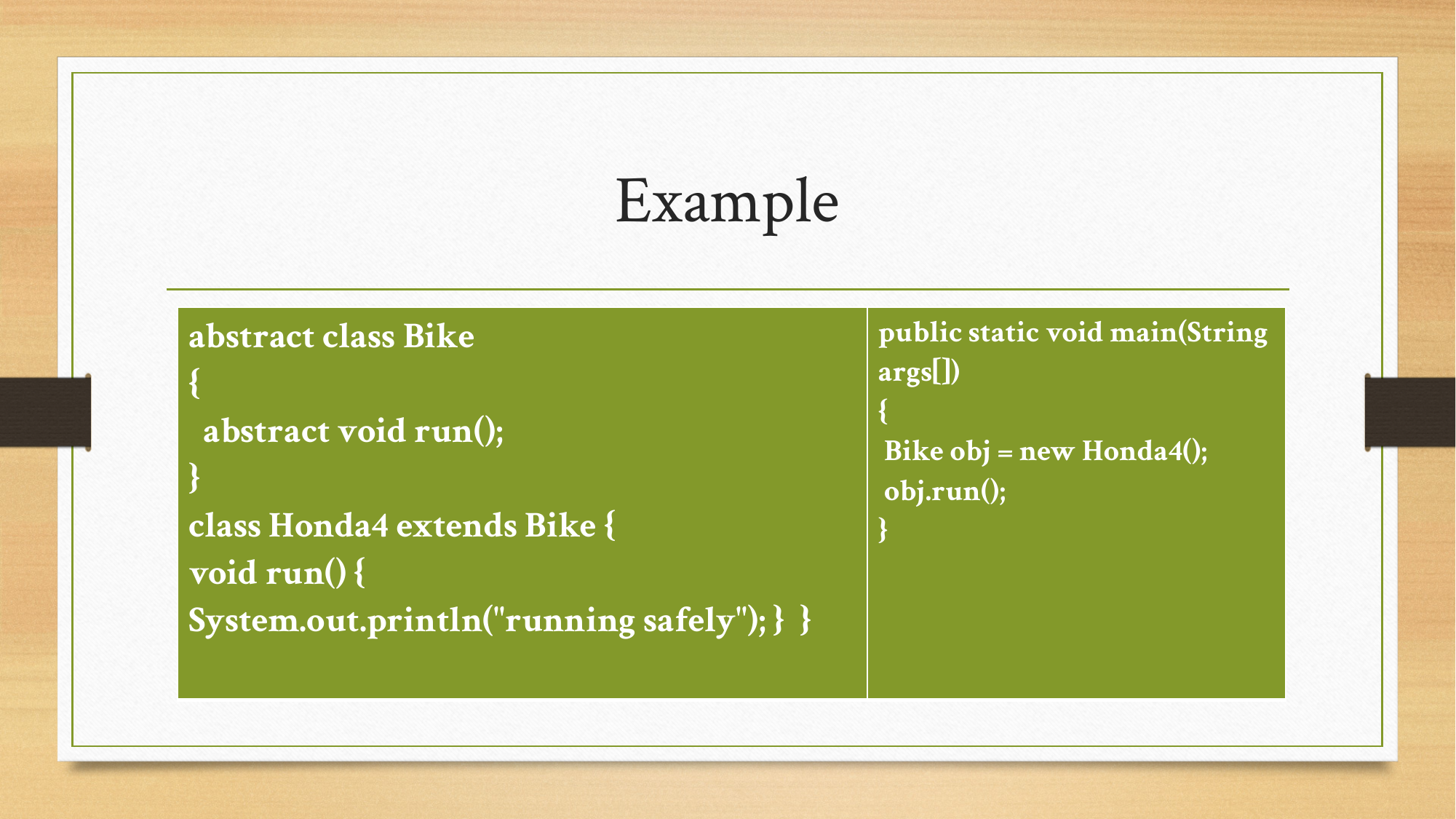

# Example
| abstract class Bike {     abstract void run();   }   class Honda4 extends Bike {   void run() { System.out.println("running safely"); }  } | public static void main(String args[]) {    Bike obj = new Honda4();    obj.run();   } |
| --- | --- |